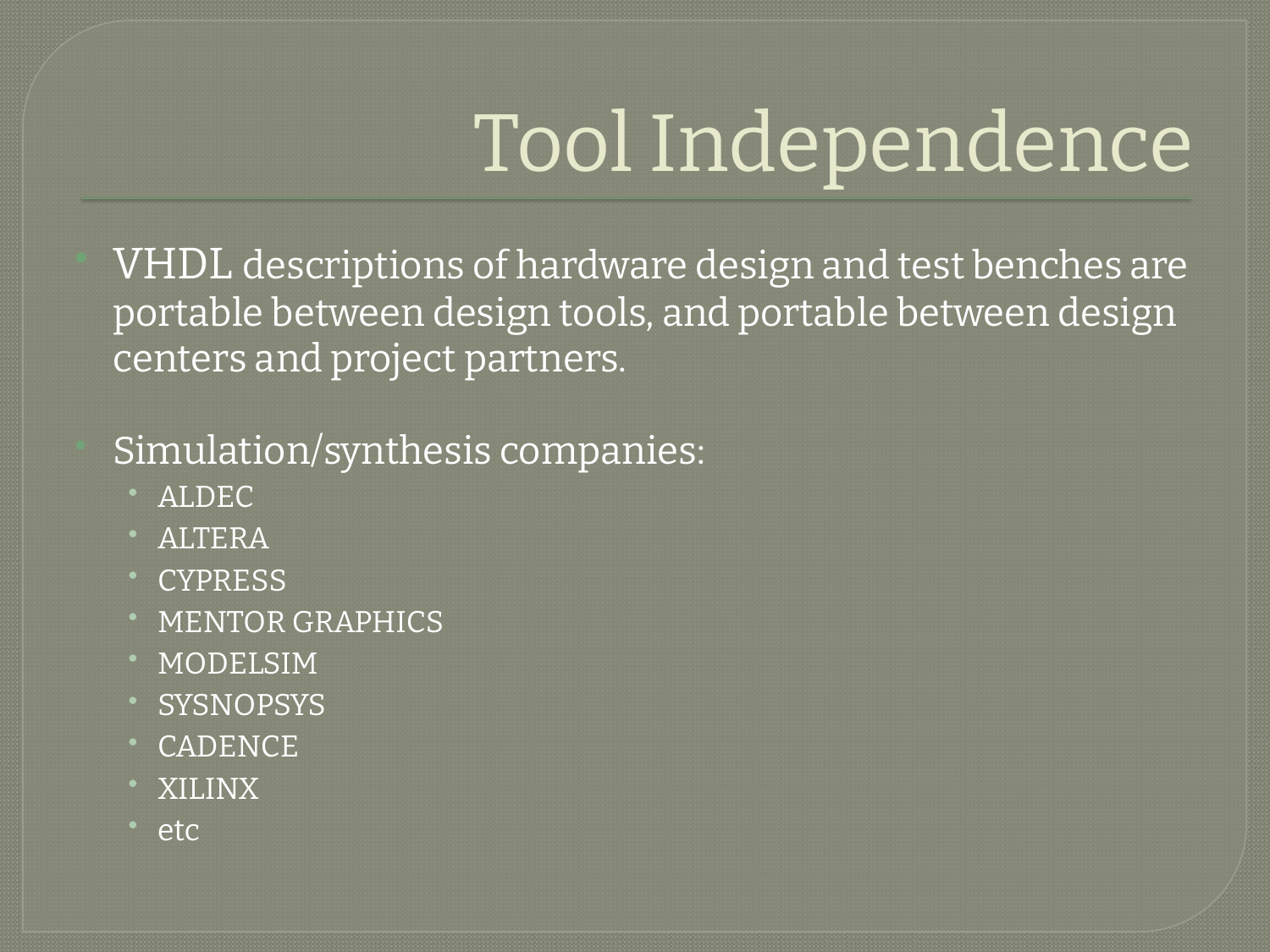

# Tool Independence
VHDL descriptions of hardware design and test benches are portable between design tools, and portable between design centers and project partners.

Simulation/synthesis companies:
ALDEC
ALTERA
CYPRESS
MENTOR GRAPHICS
MODELSIM
SYSNOPSYS
CADENCE
XILINX
etc